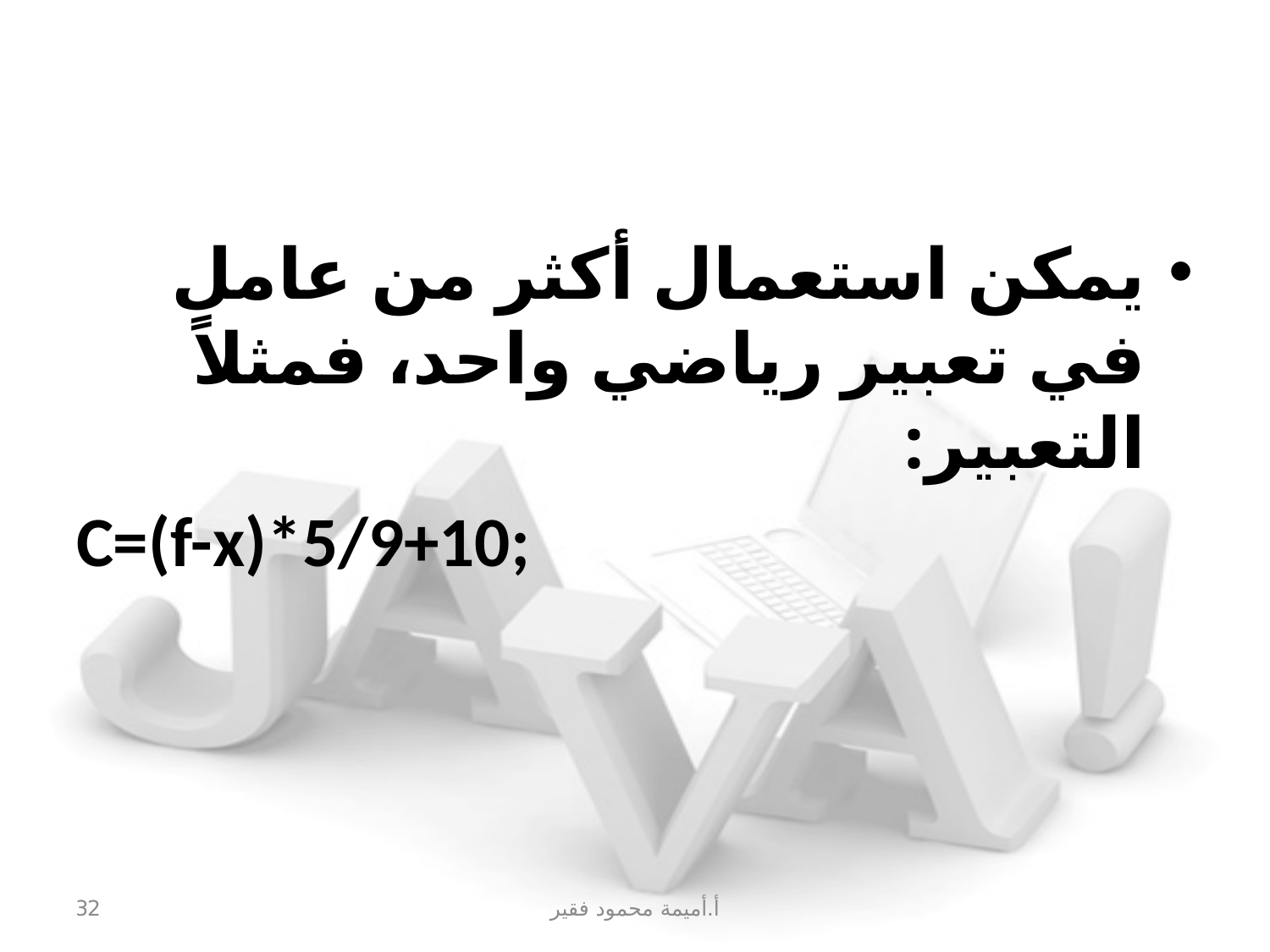

#
يمكن استعمال أكثر من عامل في تعبير رياضي واحد، فمثلاً التعبير:
C=(f-x)*5/9+10;

32
أ.أميمة محمود فقير